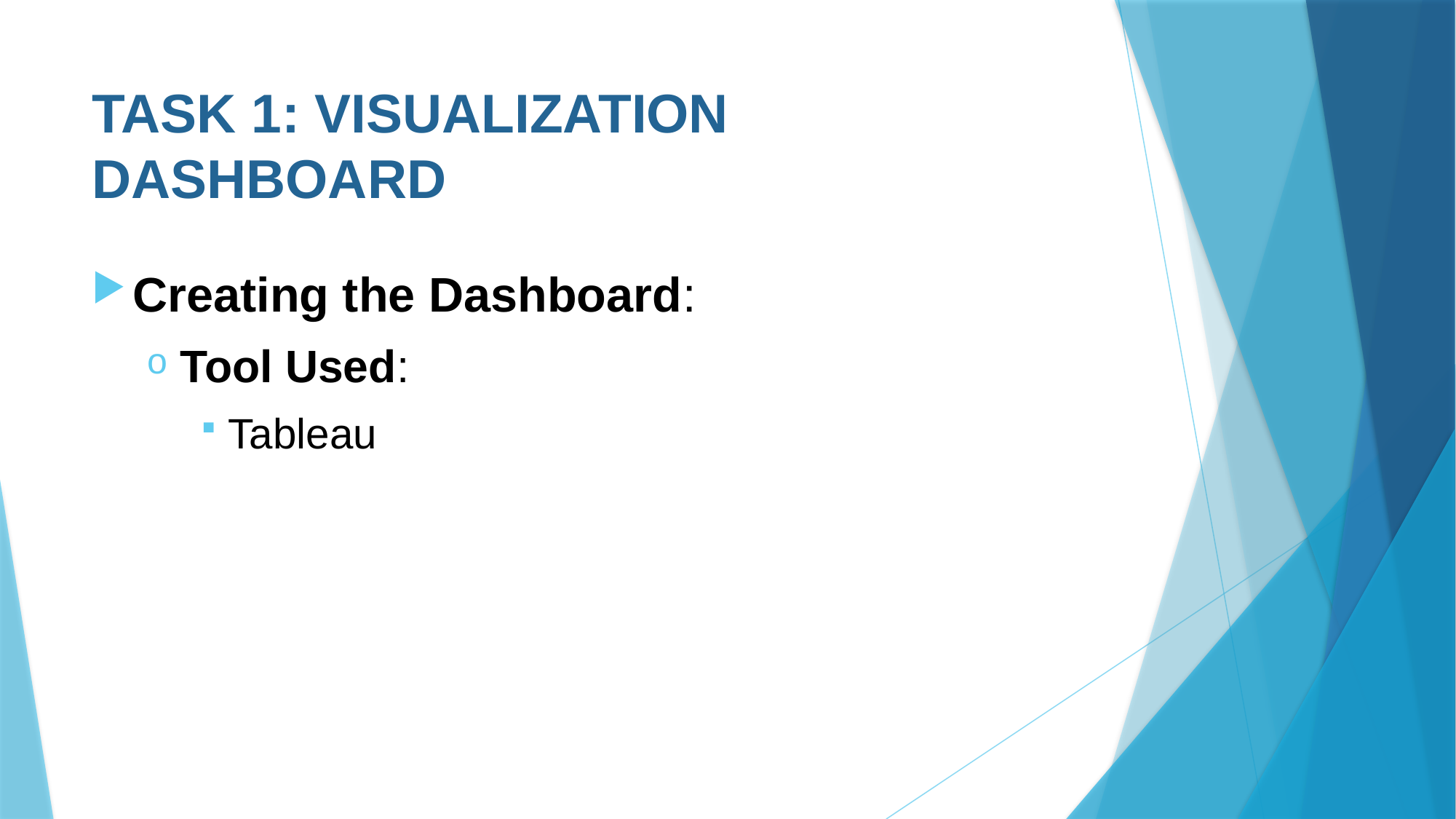

# TASK 1: VISUALIZATION DASHBOARD
Creating the Dashboard:
Tool Used:
Tableau